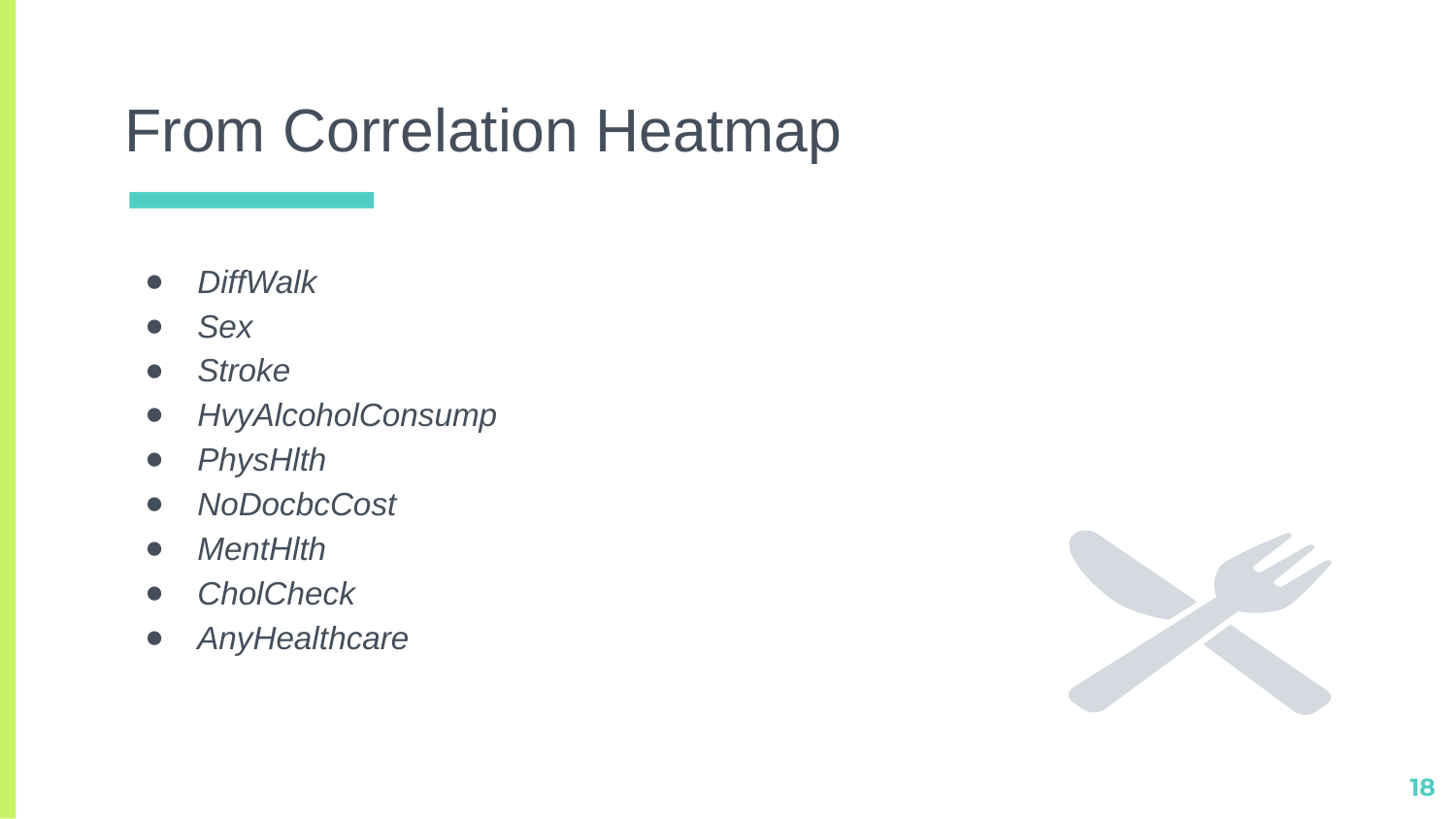

# From Correlation Heatmap
DiffWalk
Sex
Stroke
HvyAlcoholConsump
PhysHlth
NoDocbcCost
MentHlth
CholCheck
AnyHealthcare

18